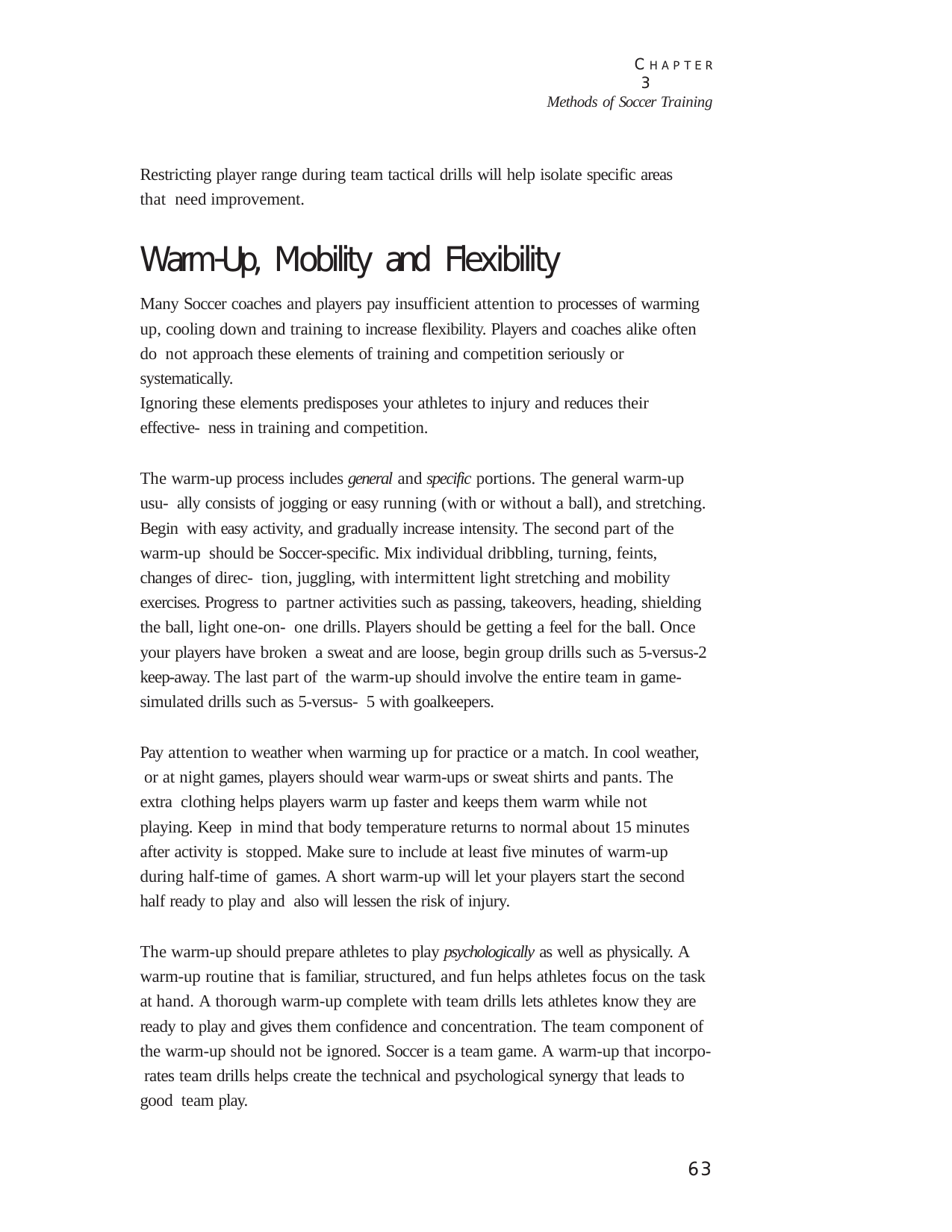

C H A P T E R   3
Methods of Soccer Training
Restricting player range during team tactical drills will help isolate specific areas that  need improvement.

Warm-Up, Mobility and Flexibility
Many Soccer coaches and players pay insufficient attention to processes of warming  up, cooling down and training to increase flexibility. Players and coaches alike often do  not approach these elements of training and competition seriously or systematically.
Ignoring these elements predisposes your athletes to injury and reduces their effective-  ness in training and competition.

The warm-up process includes general and specific portions. The general warm-up usu-  ally consists of jogging or easy running (with or without a ball), and stretching. Begin  with easy activity, and gradually increase intensity. The second part of the warm-up  should be Soccer-specific. Mix individual dribbling, turning, feints, changes of direc-  tion, juggling, with intermittent light stretching and mobility exercises. Progress to  partner activities such as passing, takeovers, heading, shielding the ball, light one-on-  one drills. Players should be getting a feel for the ball. Once your players have broken  a sweat and are loose, begin group drills such as 5-versus-2 keep-away. The last part of  the warm-up should involve the entire team in game-simulated drills such as 5-versus-  5 with goalkeepers.

Pay attention to weather when warming up for practice or a match. In cool weather,  or at night games, players should wear warm-ups or sweat shirts and pants. The extra  clothing helps players warm up faster and keeps them warm while not playing. Keep  in mind that body temperature returns to normal about 15 minutes after activity is  stopped. Make sure to include at least five minutes of warm-up during half-time of  games. A short warm-up will let your players start the second half ready to play and  also will lessen the risk of injury.

The warm-up should prepare athletes to play psychologically as well as physically. A  warm-up routine that is familiar, structured, and fun helps athletes focus on the task  at hand. A thorough warm-up complete with team drills lets athletes know they are  ready to play and gives them confidence and concentration. The team component of  the warm-up should not be ignored. Soccer is a team game. A warm-up that incorpo-  rates team drills helps create the technical and psychological synergy that leads to good  team play.
63